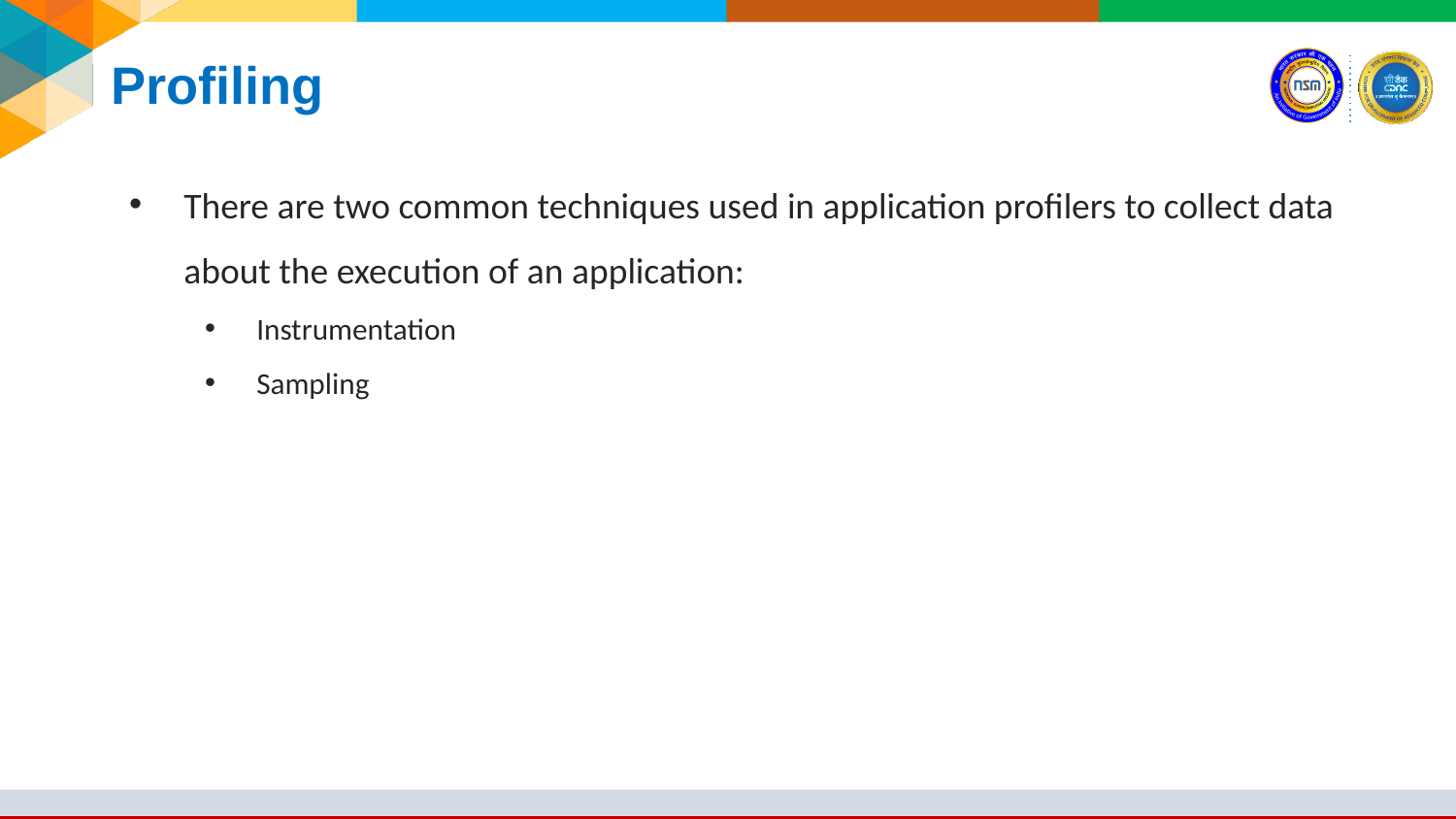

# Profiling
There are two common techniques used in application profilers to collect data about the execution of an application:
Instrumentation
Sampling